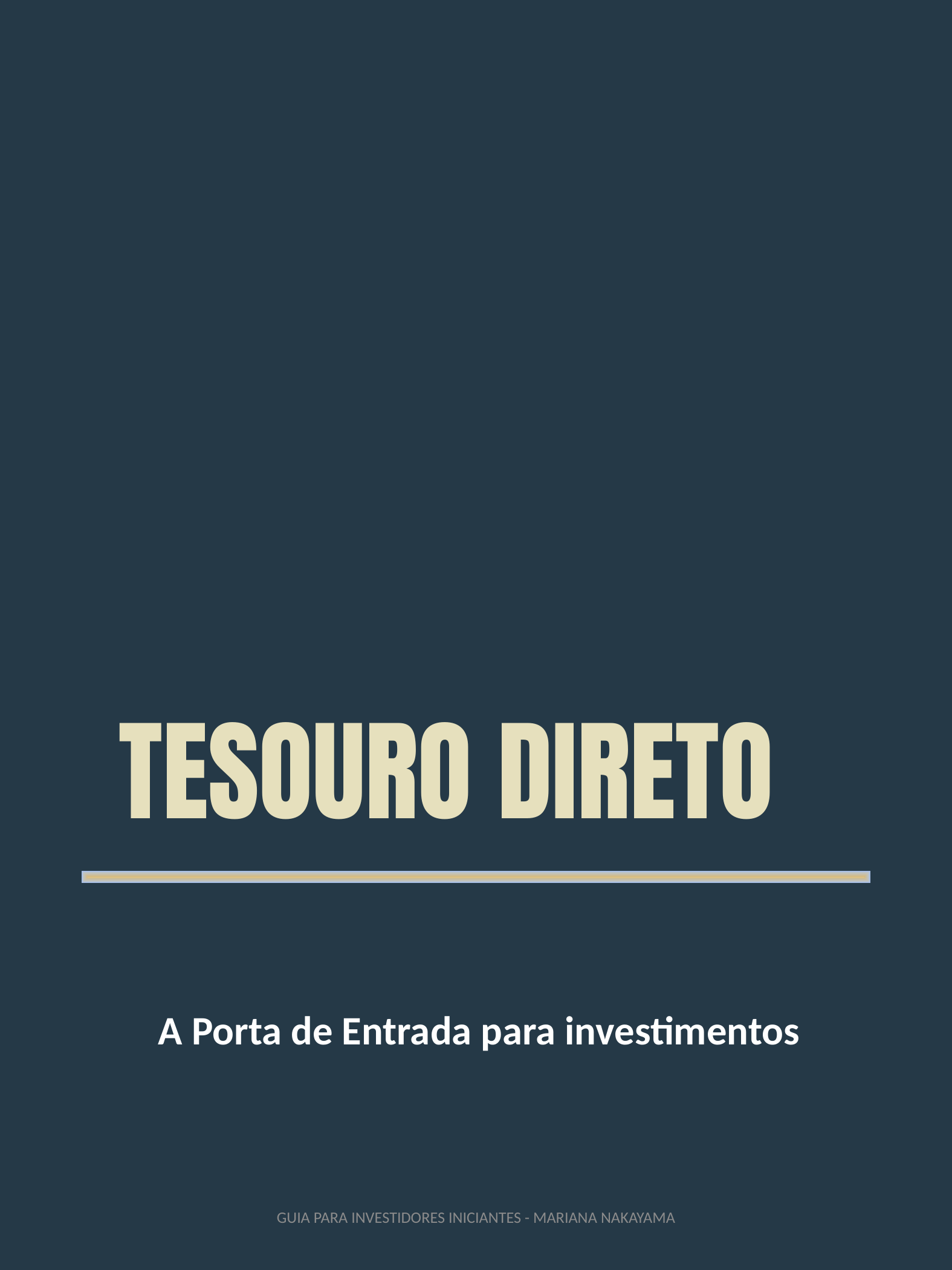

v
01
TESOURO DIRETO

A Porta de Entrada para investimentos
3
GUIA PARA INVESTIDORES INICIANTES - MARIANA NAKAYAMA